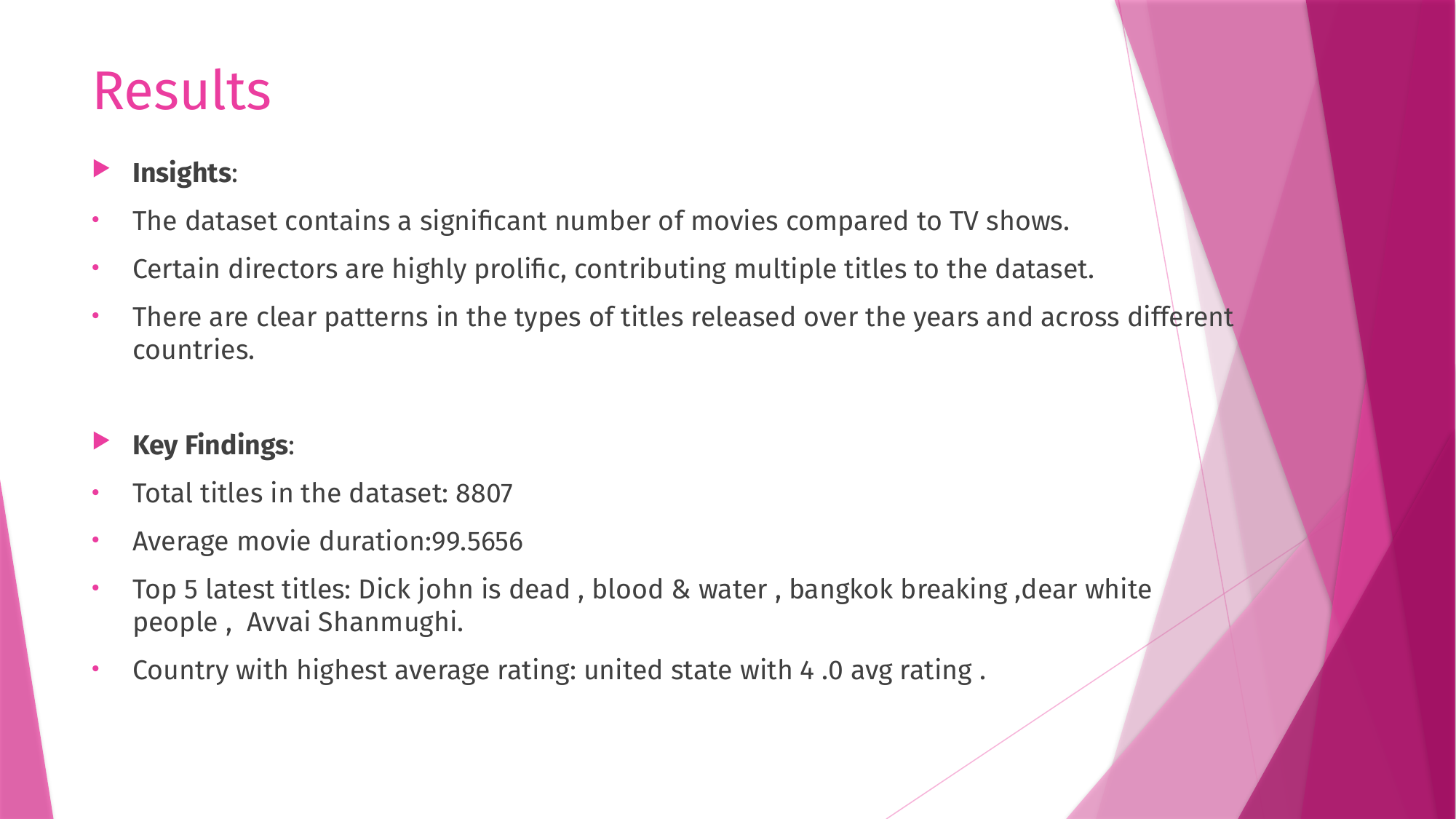

# Results
Insights:
The dataset contains a significant number of movies compared to TV shows.
Certain directors are highly prolific, contributing multiple titles to the dataset.
There are clear patterns in the types of titles released over the years and across different countries.

Key Findings:
Total titles in the dataset: 8807
Average movie duration:99.5656
Top 5 latest titles: Dick john is dead , blood & water , bangkok breaking ,dear white people ,  Avvai Shanmughi.
Country with highest average rating: united state with 4 .0 avg rating .